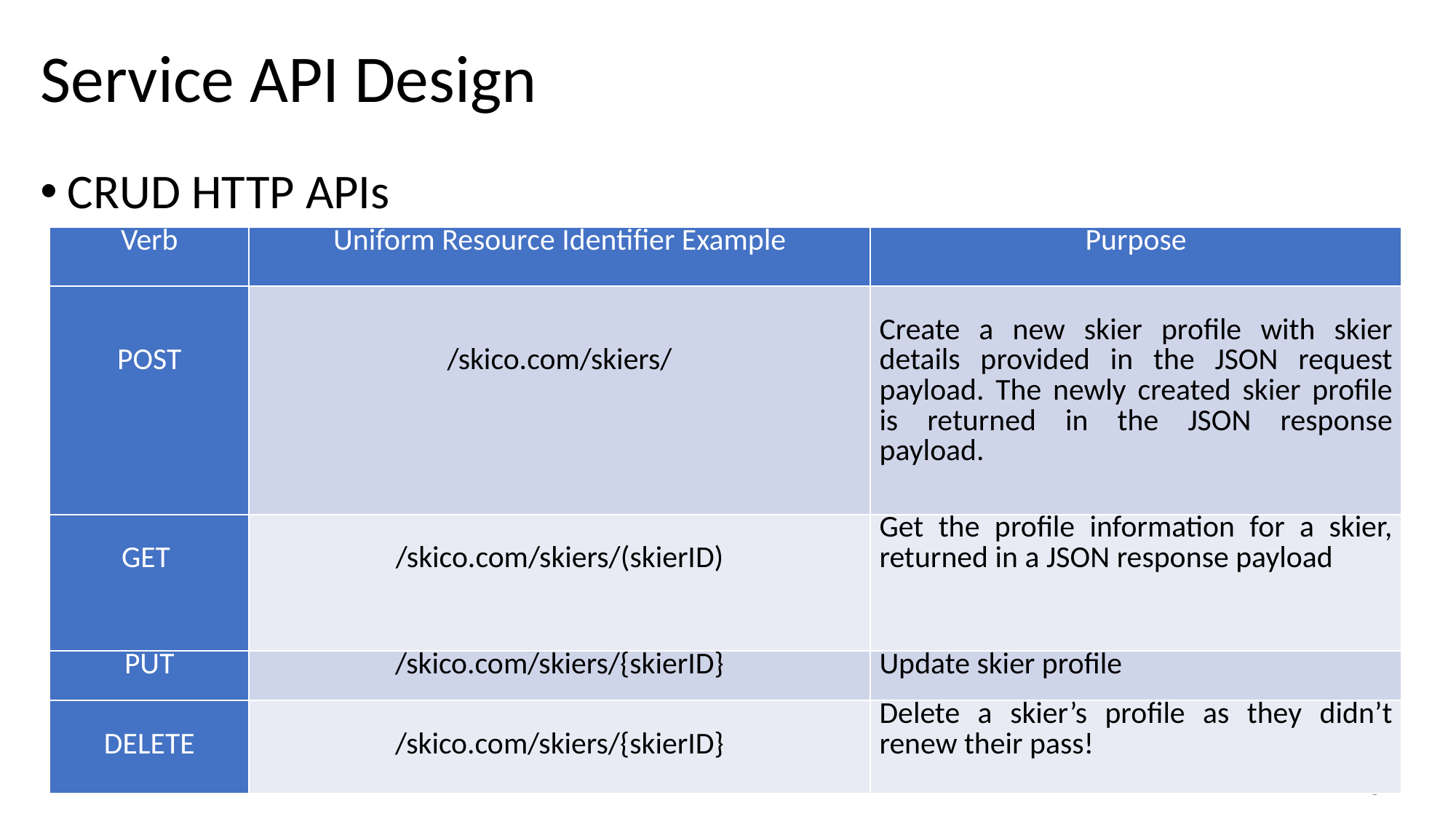

# Service API Design
CRUD HTTP APIs

| Verb | Uniform Resource Identifier Example | Purpose |
| --- | --- | --- |
| POST | /skico.com/skiers/ | Create a new skier profile with skier details provided in the JSON request payload. The newly created skier profile is returned in the JSON response payload. |
| GET | /skico.com/skiers/(skierID) | Get the profile information for a skier, returned in a JSON response payload |
| PUT | /skico.com/skiers/{skierID} | Update skier profile |
| DELETE | /skico.com/skiers/{skierID} | Delete a skier’s profile as they didn’t renew their pass! |